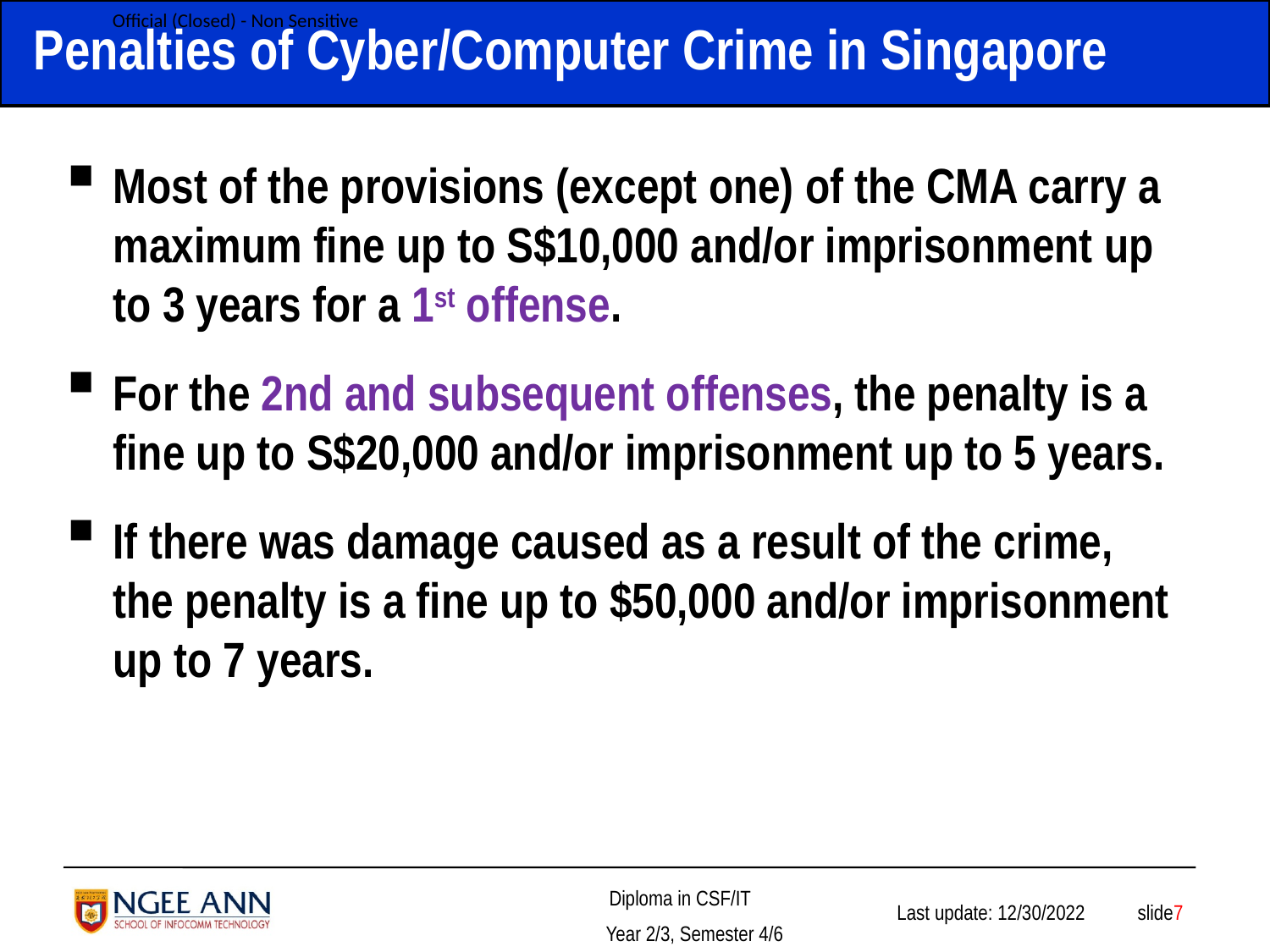

# Penalties of Cyber/Computer Crime in Singapore
Most of the provisions (except one) of the CMA carry a maximum fine up to S$10,000 and/or imprisonment up to 3 years for a 1st offense.

For the 2nd and subsequent offenses, the penalty is a fine up to S$20,000 and/or imprisonment up to 5 years.

If there was damage caused as a result of the crime, the penalty is a fine up to $50,000 and/or imprisonment up to 7 years.
    slide7